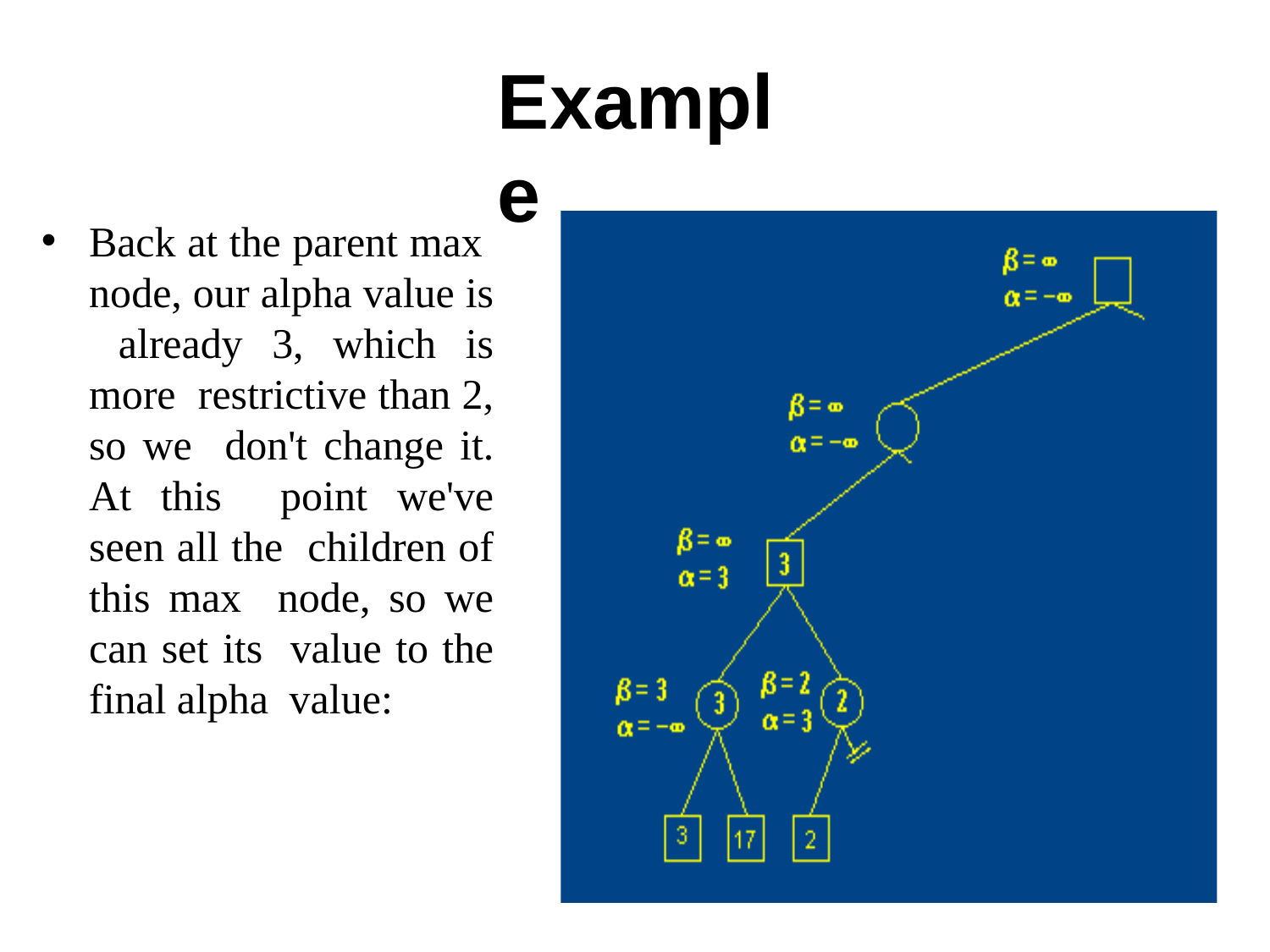

# Example

Back at the parent max  node, our alpha value is  already 3, which is more  restrictive than 2, so we  don't change it. At this  point we've seen all the  children of this max  node, so we can set its  value to the final alpha  value: